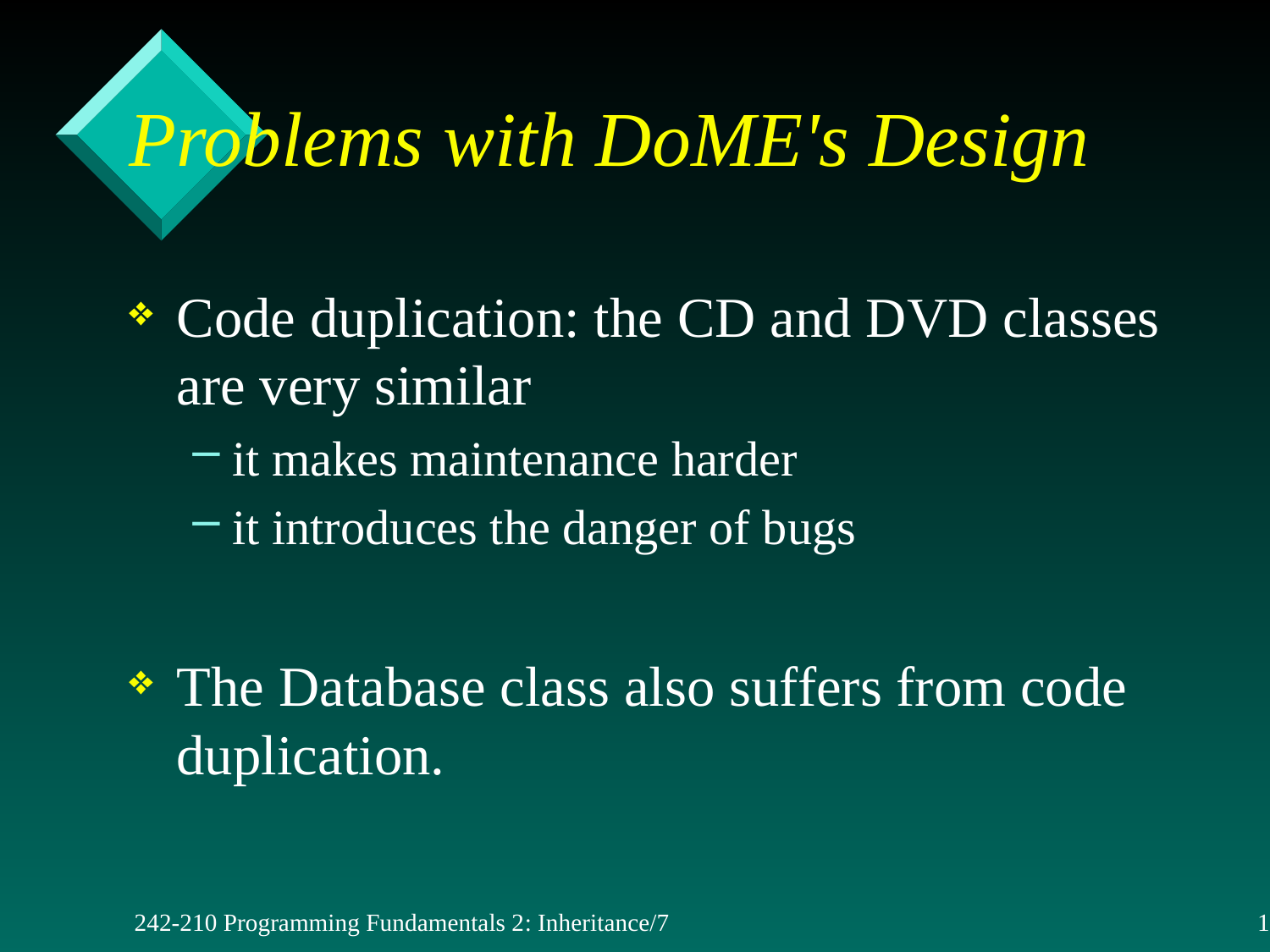

# Problems with DoME's Design
Code duplication: the CD and DVD classes are very similar
it makes maintenance harder
it introduces the danger of bugs

The Database class also suffers from code duplication.